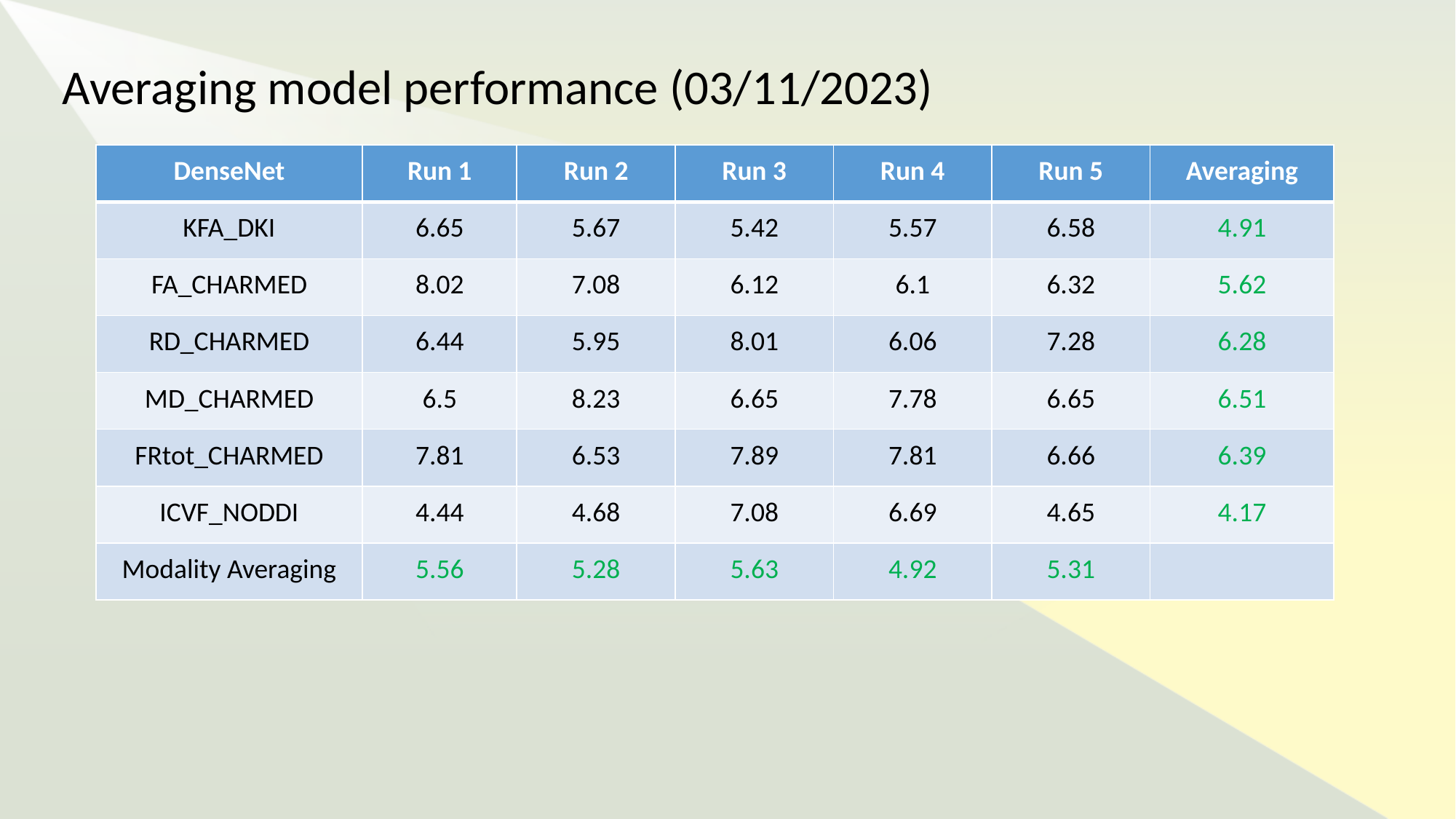

Averaging model performance (03/11/2023)
| DenseNet | Run 1 | Run 2 | Run 3 | Run 4 | Run 5 | Averaging |
| --- | --- | --- | --- | --- | --- | --- |
| KFA\_DKI | 6.65 | 5.67 | 5.42 | 5.57 | 6.58 | 4.91 |
| FA\_CHARMED | 8.02 | 7.08 | 6.12 | 6.1 | 6.32 | 5.62 |
| RD\_CHARMED | 6.44 | 5.95 | 8.01 | 6.06 | 7.28 | 6.28 |
| MD\_CHARMED | 6.5 | 8.23 | 6.65 | 7.78 | 6.65 | 6.51 |
| FRtot\_CHARMED | 7.81 | 6.53 | 7.89 | 7.81 | 6.66 | 6.39 |
| ICVF\_NODDI | 4.44 | 4.68 | 7.08 | 6.69 | 4.65 | 4.17 |
| Modality Averaging | 5.56 | 5.28 | 5.63 | 4.92 | 5.31 |  |